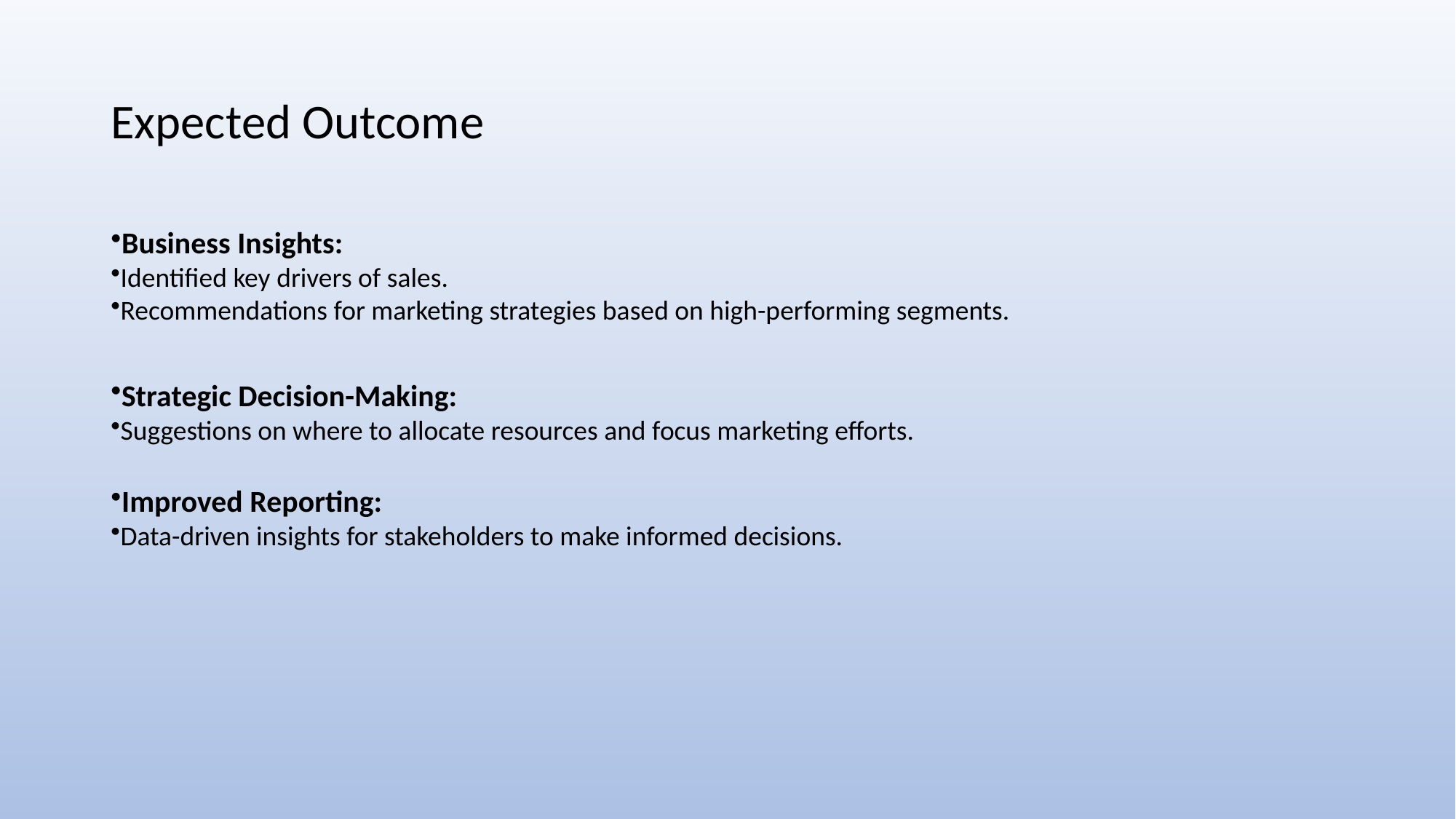

# Expected Outcome
Business Insights:
Identified key drivers of sales.
Recommendations for marketing strategies based on high-performing segments.

Strategic Decision-Making:
Suggestions on where to allocate resources and focus marketing efforts.

Improved Reporting:
Data-driven insights for stakeholders to make informed decisions.